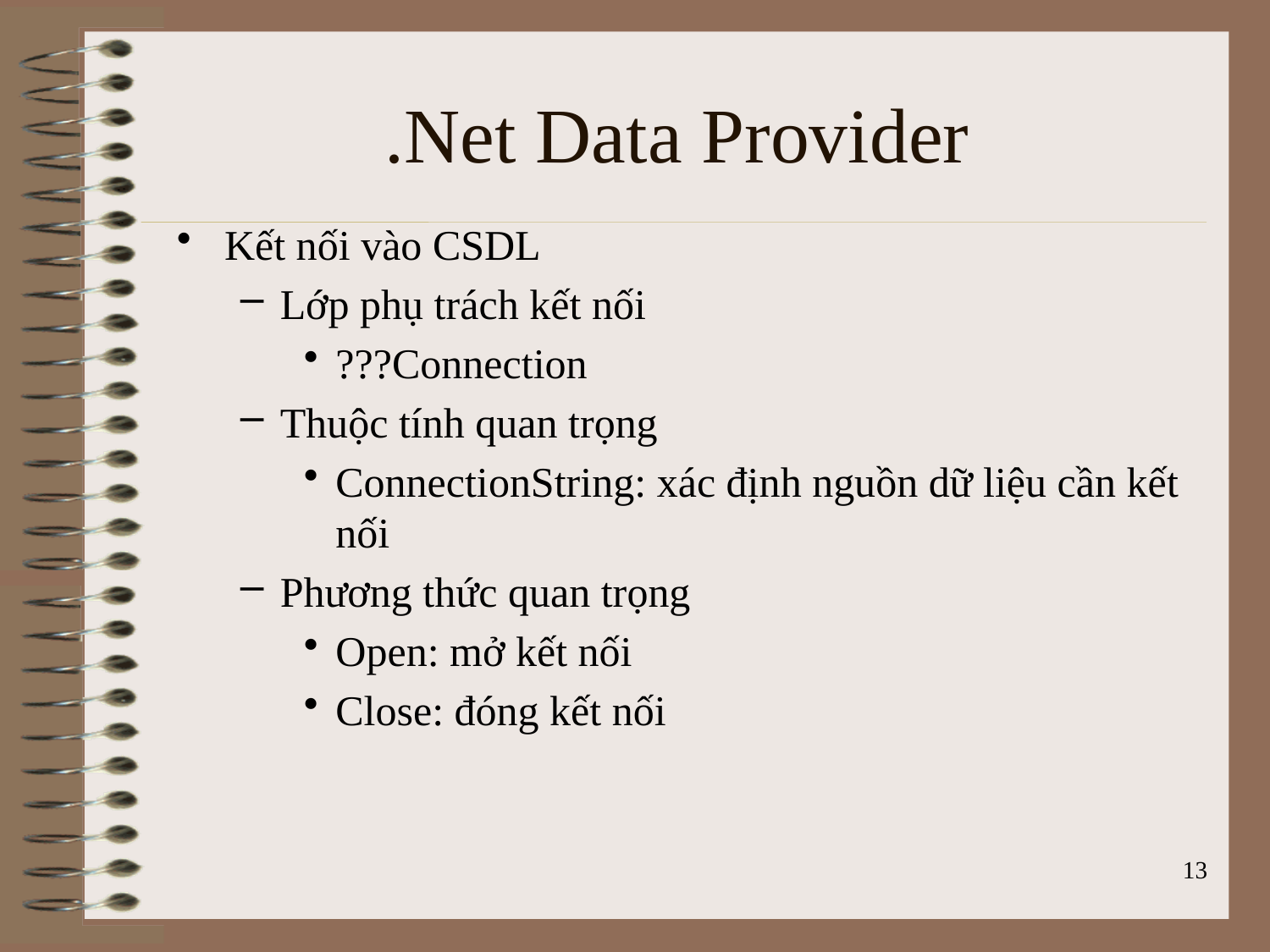

# .Net Data Provider
Kết nối vào CSDL
Lớp phụ trách kết nối
???Connection
Thuộc tính quan trọng
ConnectionString: xác định nguồn dữ liệu cần kết nối
Phương thức quan trọng
Open: mở kết nối
Close: đóng kết nối
13